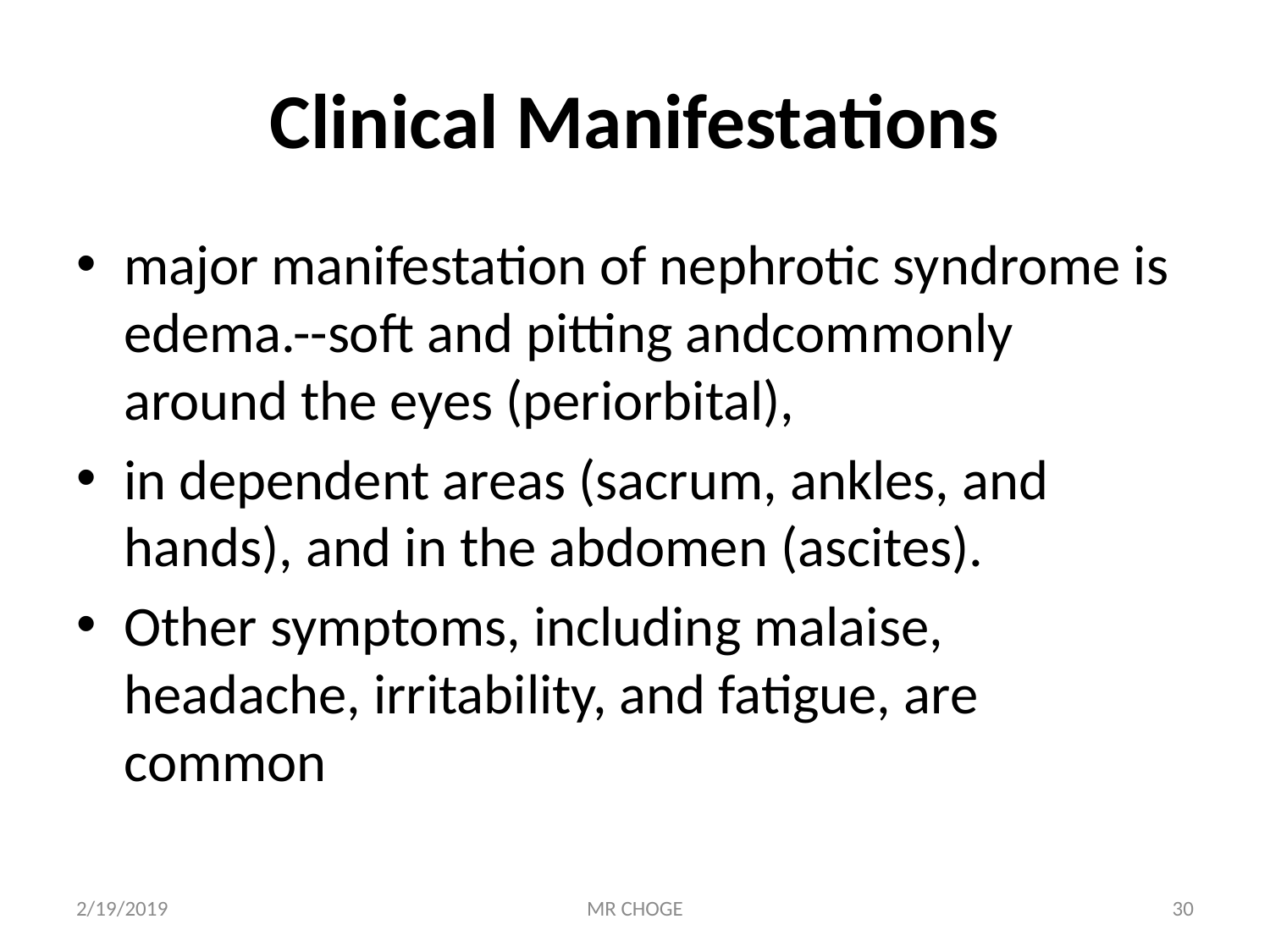

# Clinical Manifestations
major manifestation of nephrotic syndrome is edema.--soft and pitting andcommonly  around the eyes (periorbital),
in dependent areas (sacrum, ankles, and hands), and in the abdomen (ascites).
Other symptoms, including malaise, headache, irritability, and fatigue, are common

2/19/2019
MR CHOGE
30